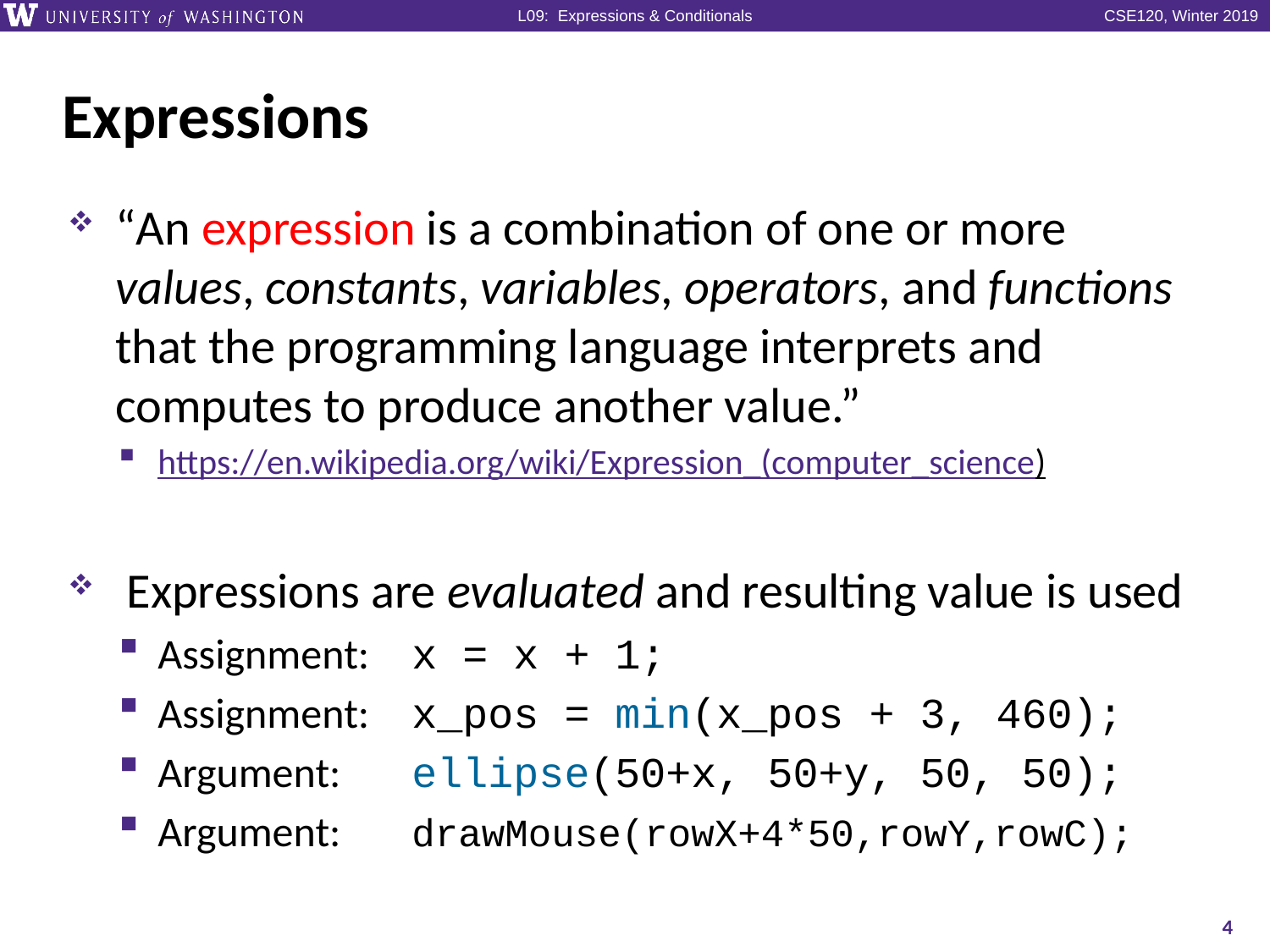

# Expressions
“An expression is a combination of one or more values, constants, variables, operators, and functions that the programming language interprets and computes to produce another value.”
https://en.wikipedia.org/wiki/Expression_(computer_science)

 Expressions are evaluated and resulting value is used
Assignment:	x = x + 1;
Assignment:	x_pos = min(x_pos + 3, 460);
Argument:	ellipse(50+x, 50+y, 50, 50);
Argument:	drawMouse(rowX+4*50,rowY,rowC);
4